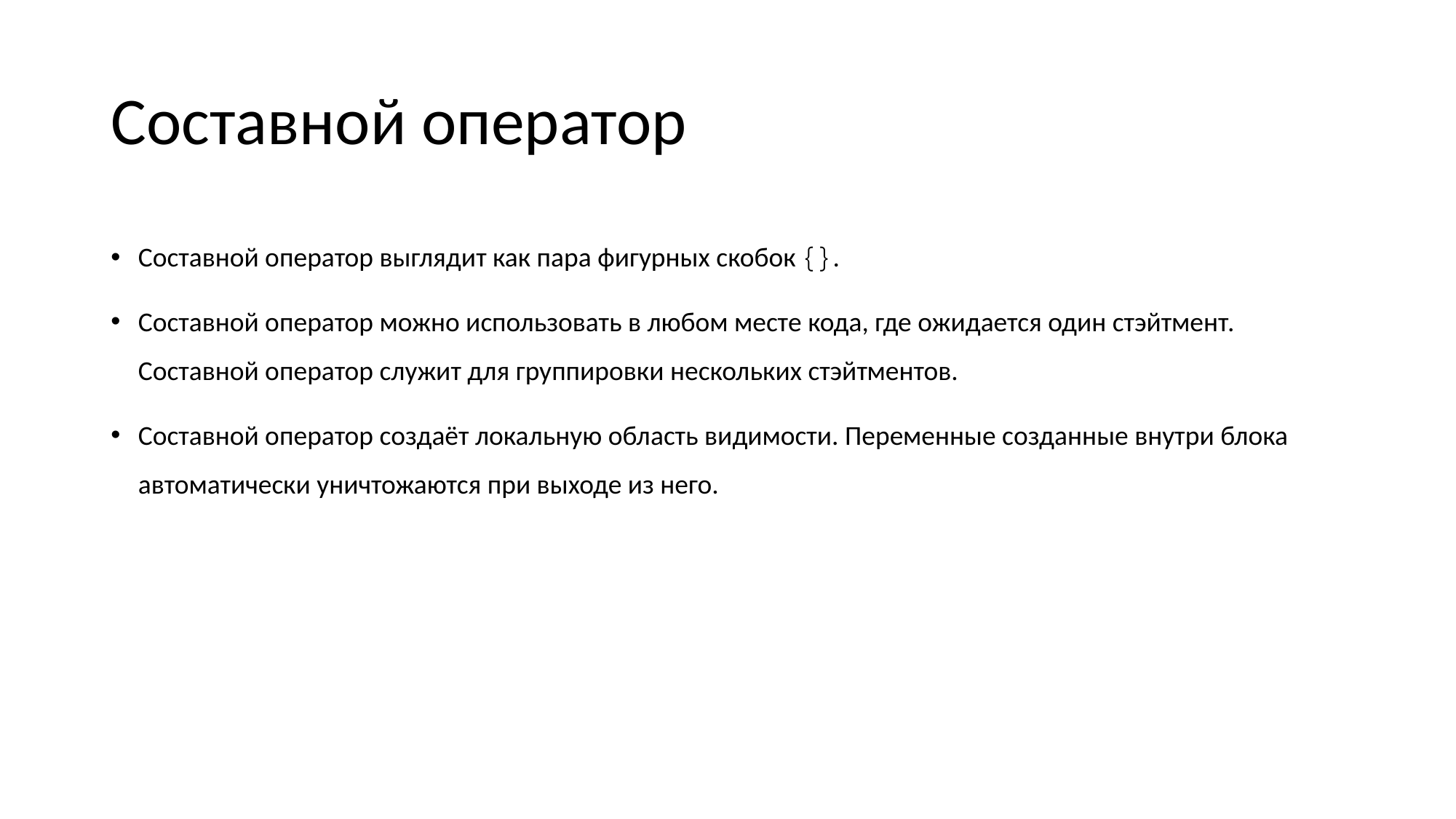

# Составной оператор
Составной оператор выглядит как пара фигурных скобок {}.
Составной оператор можно использовать в любом месте кода, где ожидается один стэйтмент. Составной оператор служит для группировки нескольких стэйтментов.
Составной оператор создаёт локальную область видимости. Переменные созданные внутри блока автоматически уничтожаются при выходе из него.